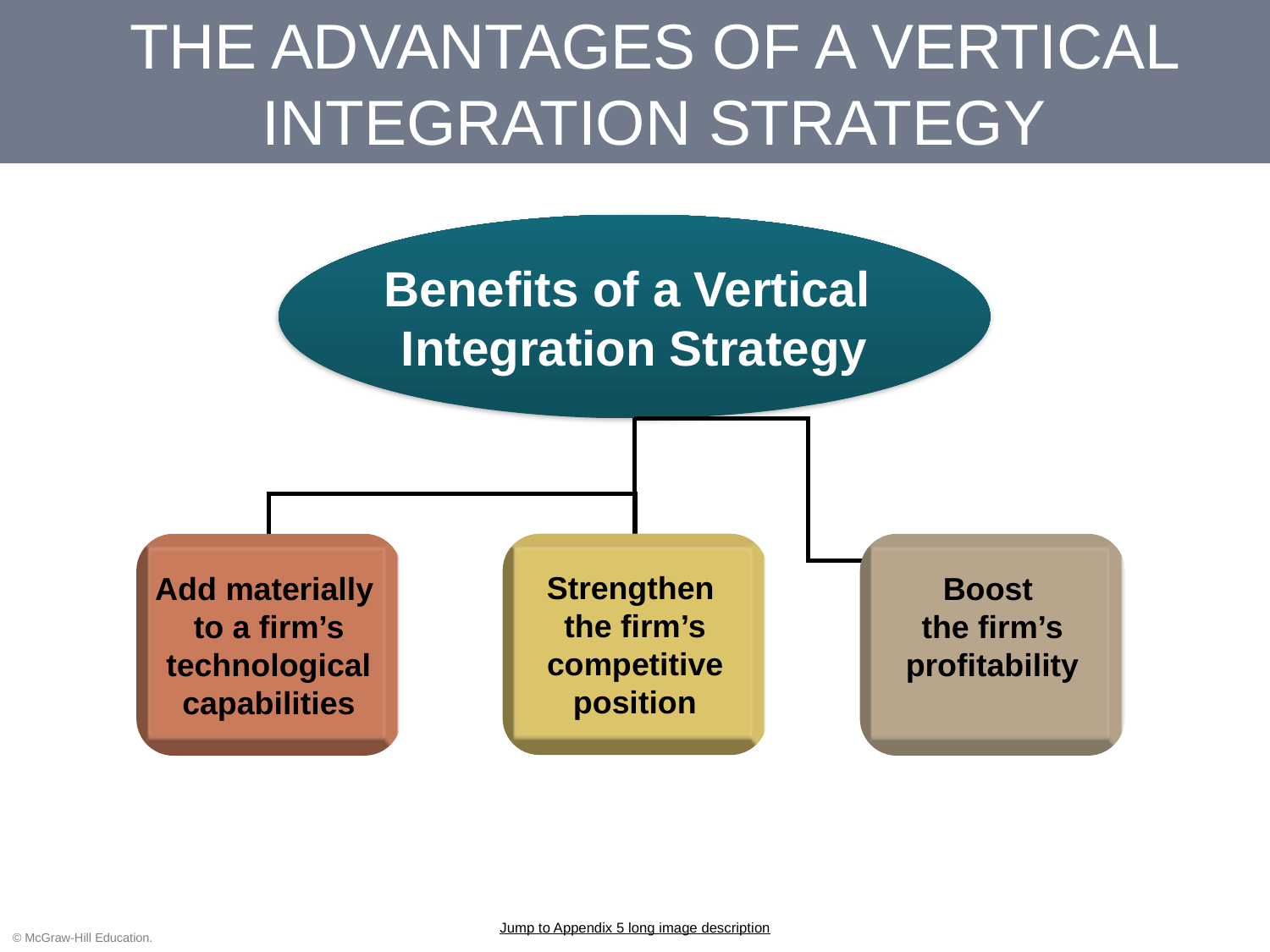

# THE ADVANTAGES OF A VERTICAL INTEGRATION STRATEGY
Benefits of a Vertical
Integration Strategy
Add materially
to a firm’s technological capabilities
Strengthen
the firm’s competitive position
Boost
the firm’s profitability
Jump to Appendix 5 long image description